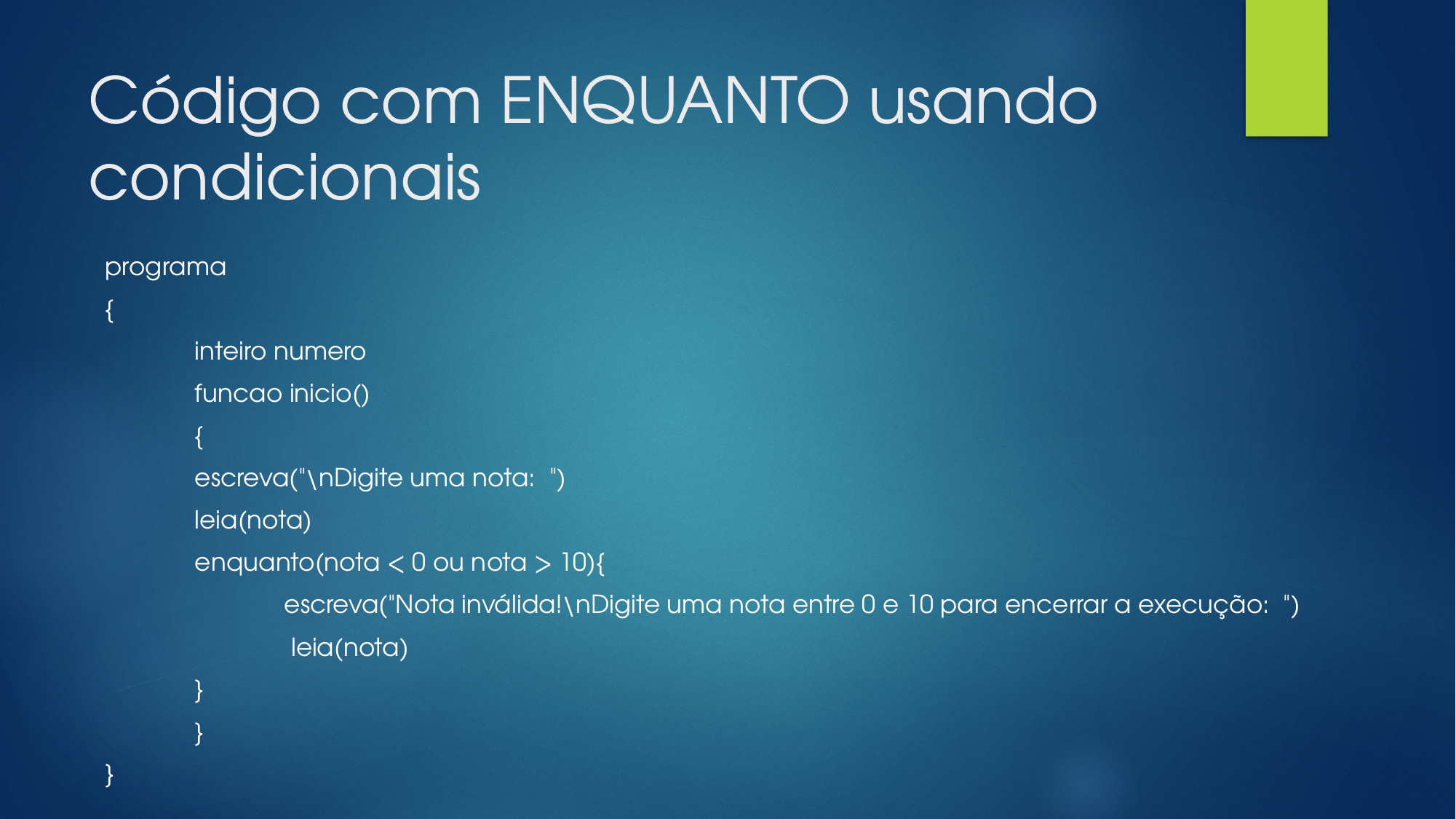

# Código com ENQUANTO usando condicionais
programa
{
	inteiro numero
	funcao inicio()
	{
		escreva("\nDigite uma nota:  ")
		leia(nota)
		enquanto(nota < 0 ou nota > 10){
		  	escreva("Nota inválida!\nDigite uma nota entre 0 e 10 para encerrar a execução:  ")
		 	 leia(nota)
		}
	}
}